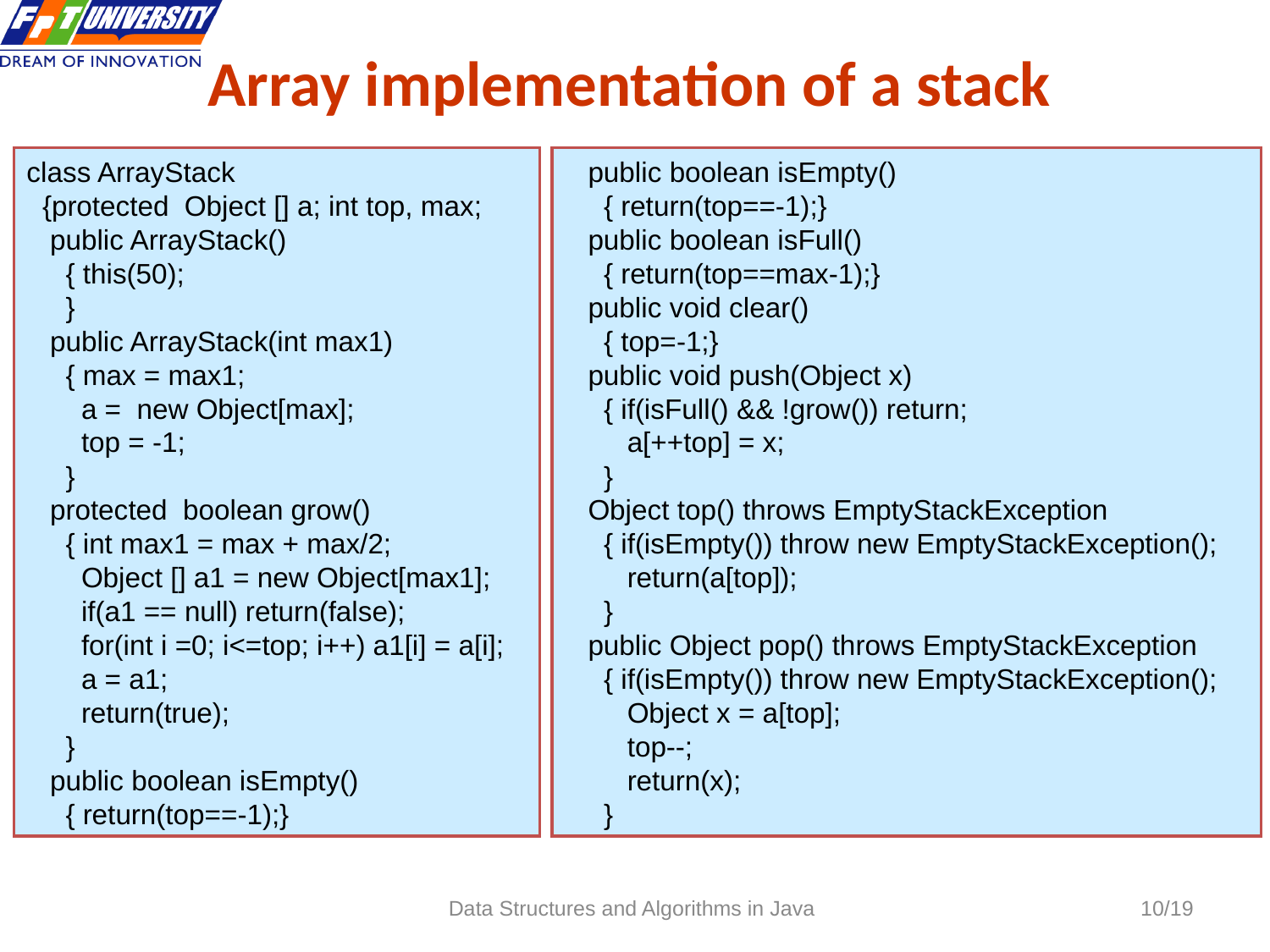

Array implementation of a stack
class ArrayStack
  {protected  Object [] a; int top, max;
   public ArrayStack()
     { this(50);
     }
   public ArrayStack(int max1)
     { max = max1;
       a =  new Object[max];
       top = -1;
     }
   protected  boolean grow()
     { int max1 = max + max/2;
       Object [] a1 = new Object[max1];
       if(a1 == null) return(false);
       for(int i =0; i<=top; i++) a1[i] = a[i];
       a = a1;
       return(true);
     }
   public boolean isEmpty()
     { return(top==-1);}
   public boolean isEmpty()
     { return(top==-1);}
   public boolean isFull()
     { return(top==max-1);}
   public void clear()
     { top=-1;}
   public void push(Object x)
     { if(isFull() && !grow()) return;
        a[++top] = x;
     }
   Object top() throws EmptyStackException
     { if(isEmpty()) throw new EmptyStackException();
        return(a[top]);
     }
   public Object pop() throws EmptyStackException
     { if(isEmpty()) throw new EmptyStackException();
        Object x = a[top];
        top--;
        return(x);
     }
 10
Data Structures and Algorithms in Java
10/19